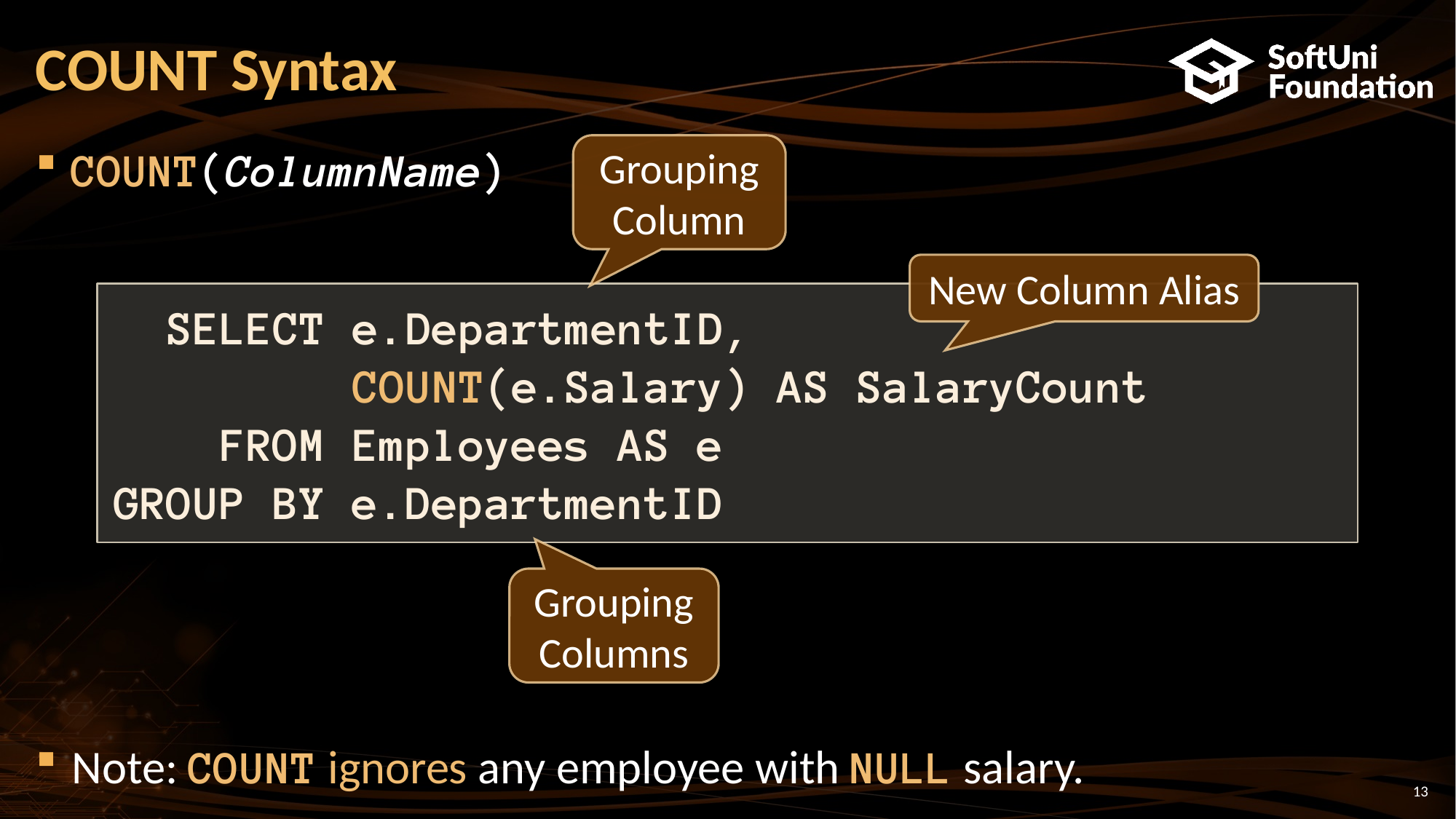

# COUNT Syntax
Grouping Column
COUNT(ColumnName)

Note: COUNT ignores any employee with NULL salary.
New Column Alias
  SELECT e.DepartmentID,
         COUNT(e.Salary) AS SalaryCount
    FROM Employees AS e
GROUP BY e.DepartmentID
Grouping Columns
13